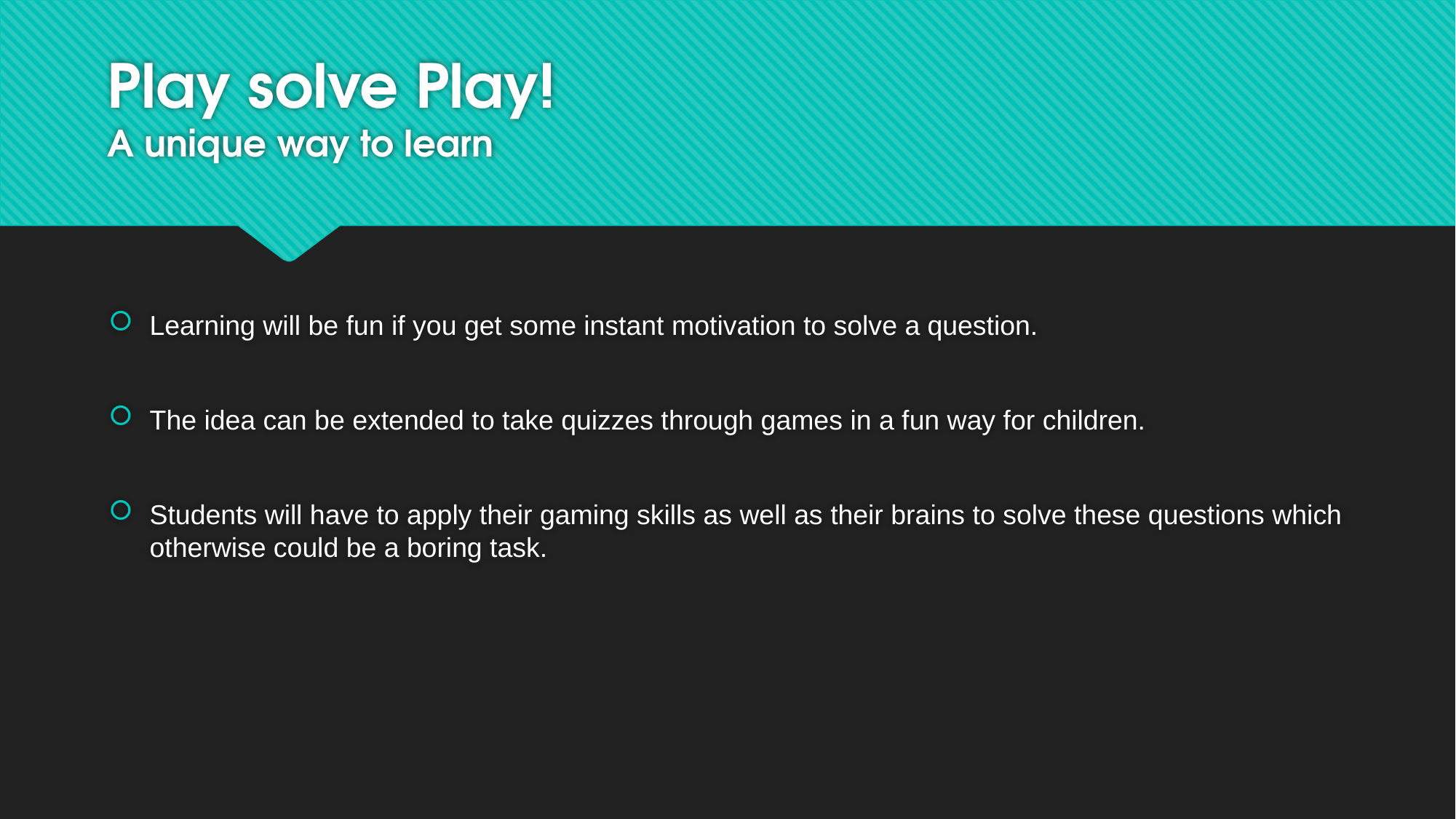

# Play solve Play! A unique way to learn
Learning will be fun if you get some instant motivation to solve a question.

The idea can be extended to take quizzes through games in a fun way for children.

Students will have to apply their gaming skills as well as their brains to solve these questions which otherwise could be a boring task.